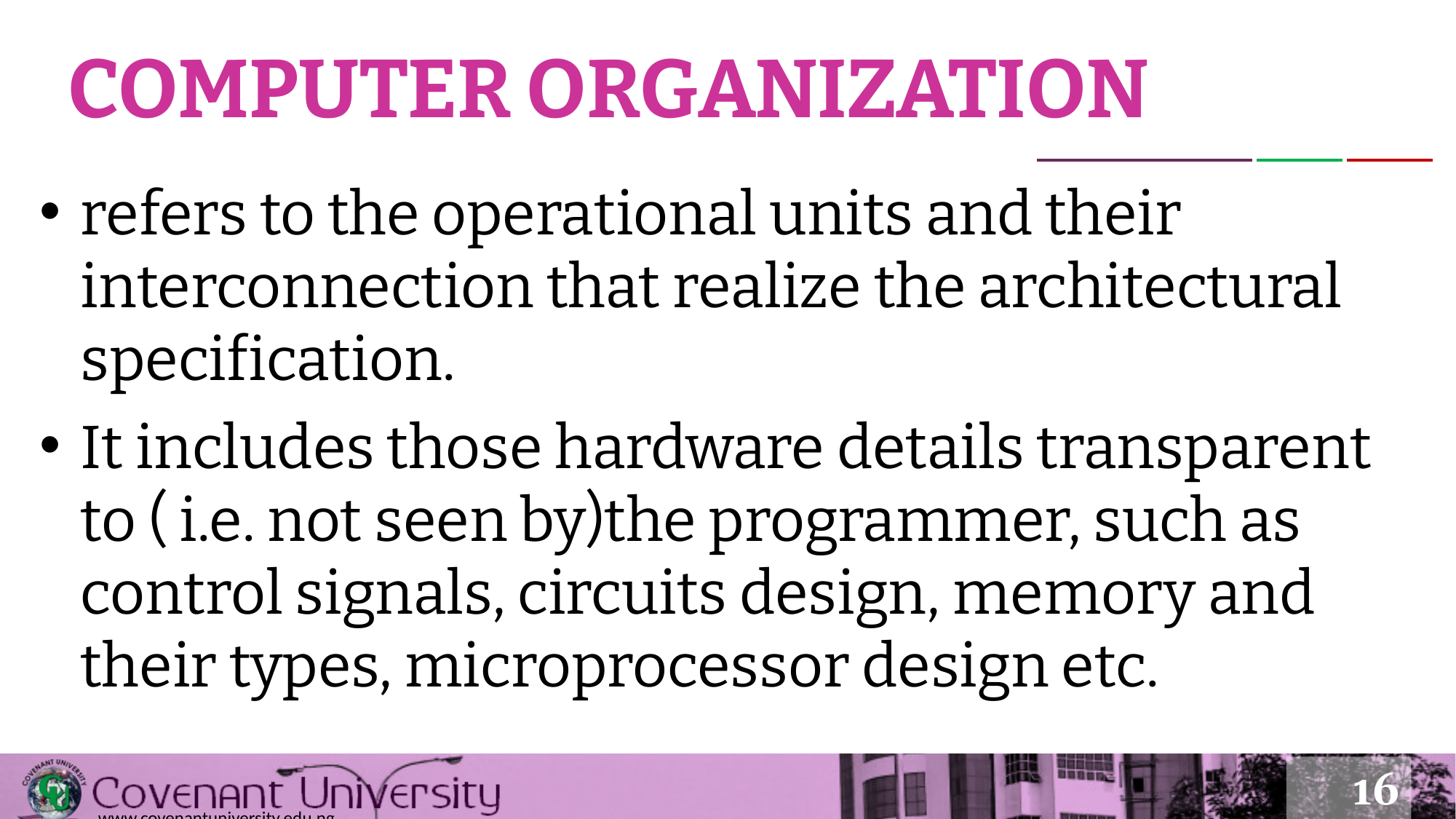

# COMPUTER ORGANIZATION
refers to the operational units and their interconnection that realize the architectural specification.
It includes those hardware details transparent to ( i.e. not seen by)the programmer, such as control signals, circuits design, memory and their types, microprocessor design etc.